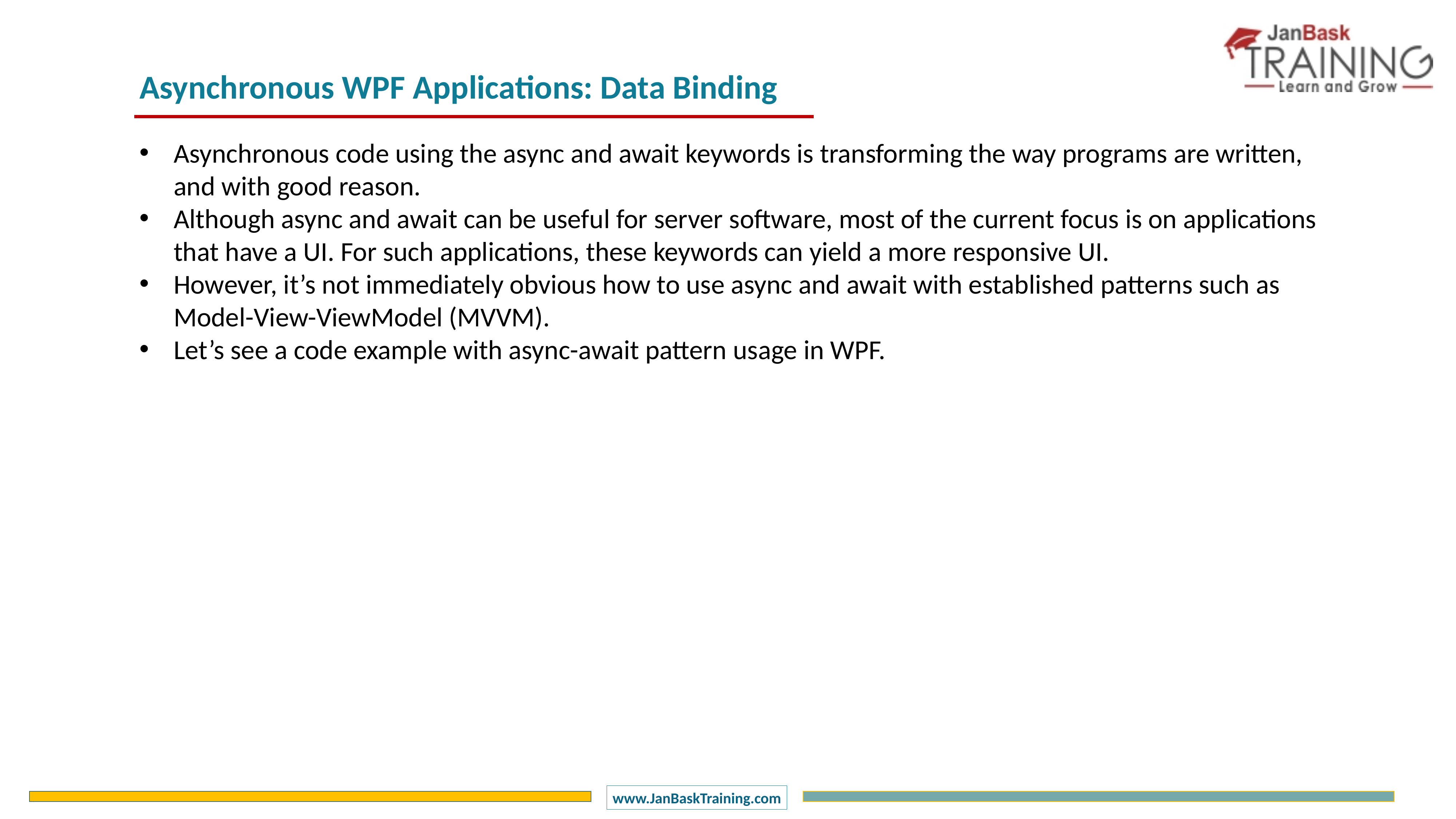

Asynchronous WPF Applications: Data Binding
Asynchronous code using the async and await keywords is transforming the way programs are written, and with good reason.
Although async and await can be useful for server software, most of the current focus is on applications that have a UI. For such applications, these keywords can yield a more responsive UI.
However, it’s not immediately obvious how to use async and await with established patterns such as Model-View-ViewModel (MVVM).
Let’s see a code example with async-await pattern usage in WPF.